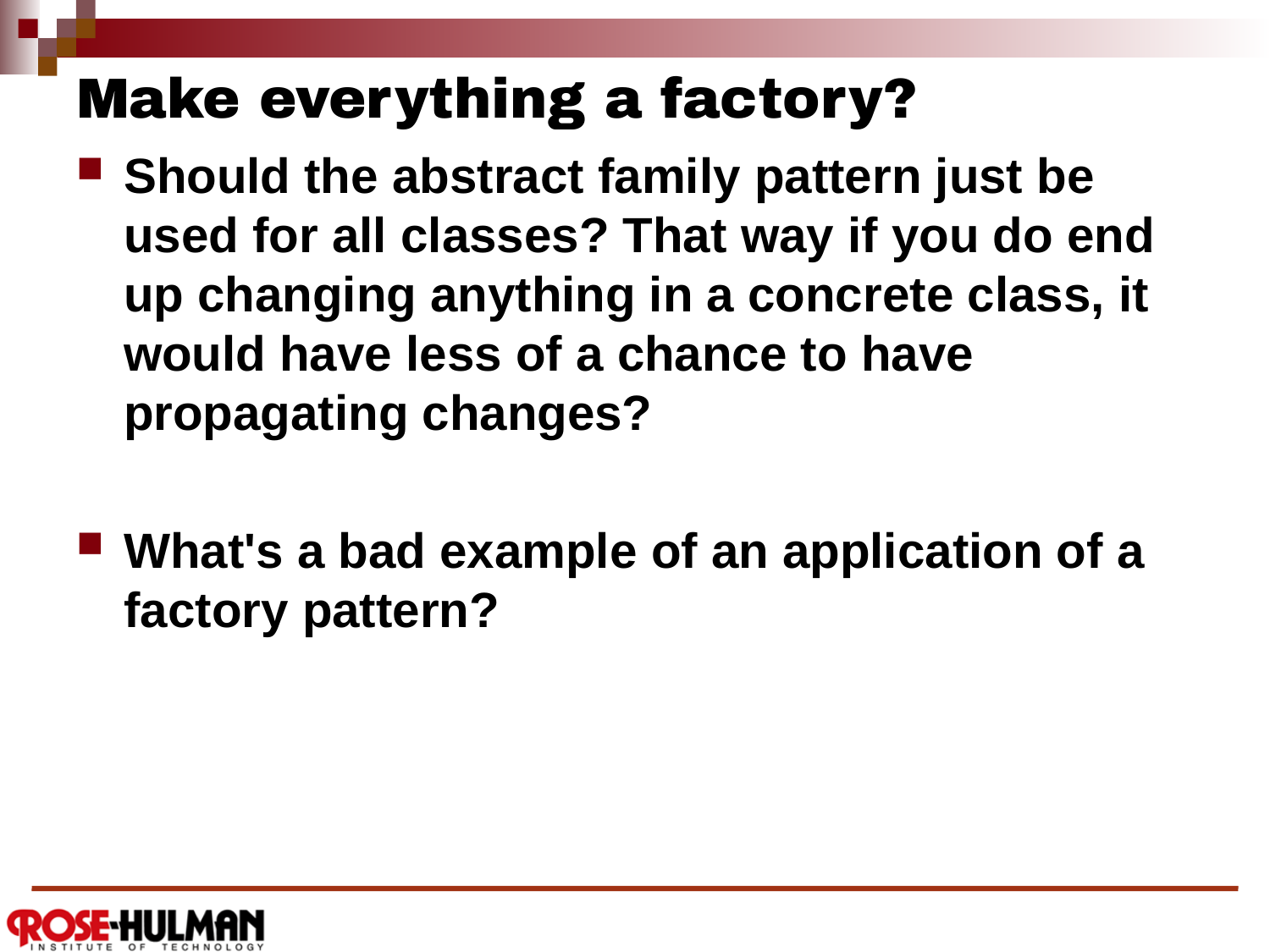

# Make everything a factory?
Should the abstract family pattern just be used for all classes? That way if you do end up changing anything in a concrete class, it would have less of a chance to have propagating changes?

What's a bad example of an application of a factory pattern?